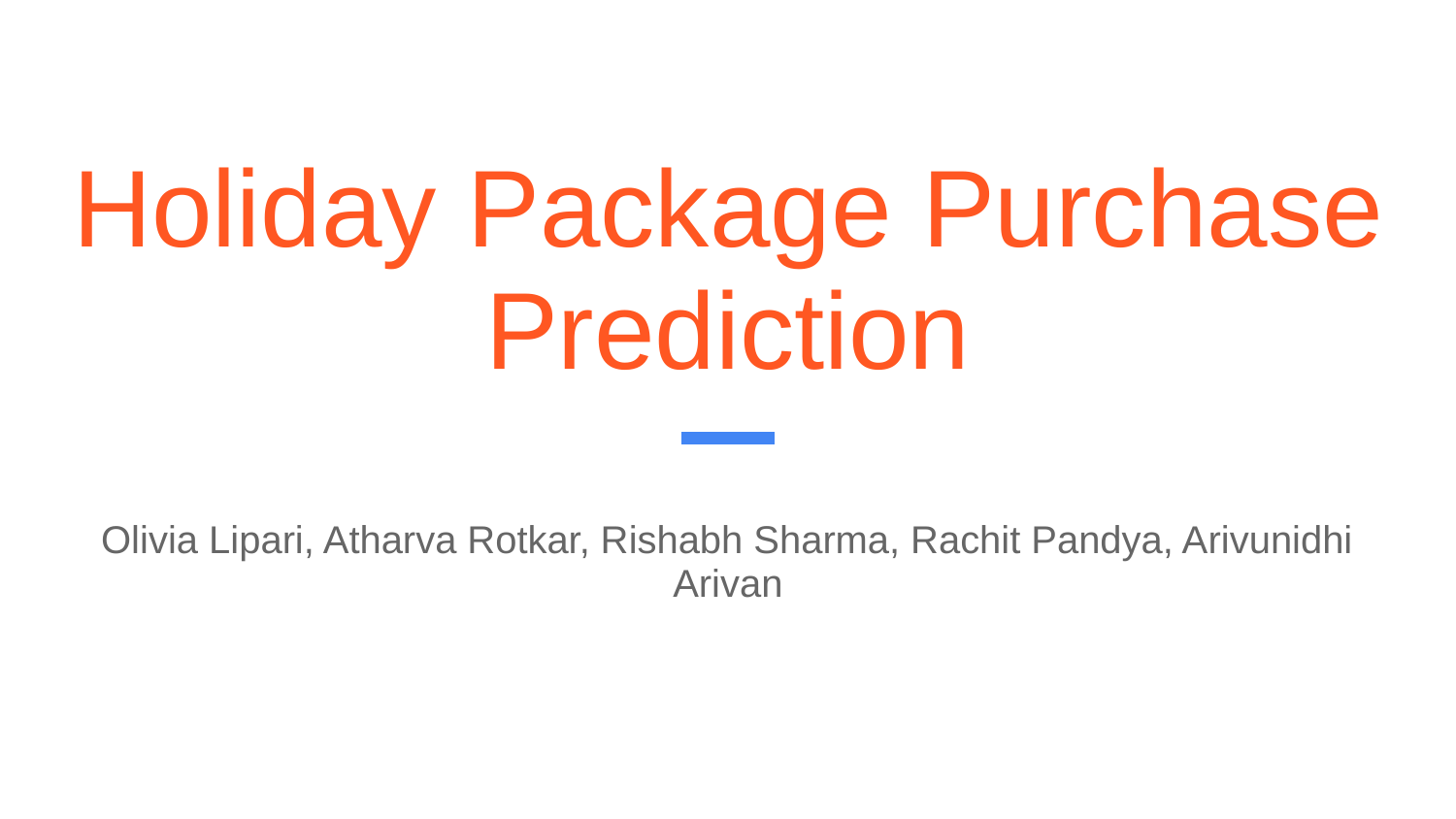

# Holiday Package Purchase Prediction
Olivia Lipari, Atharva Rotkar, Rishabh Sharma, Rachit Pandya, Arivunidhi Arivan